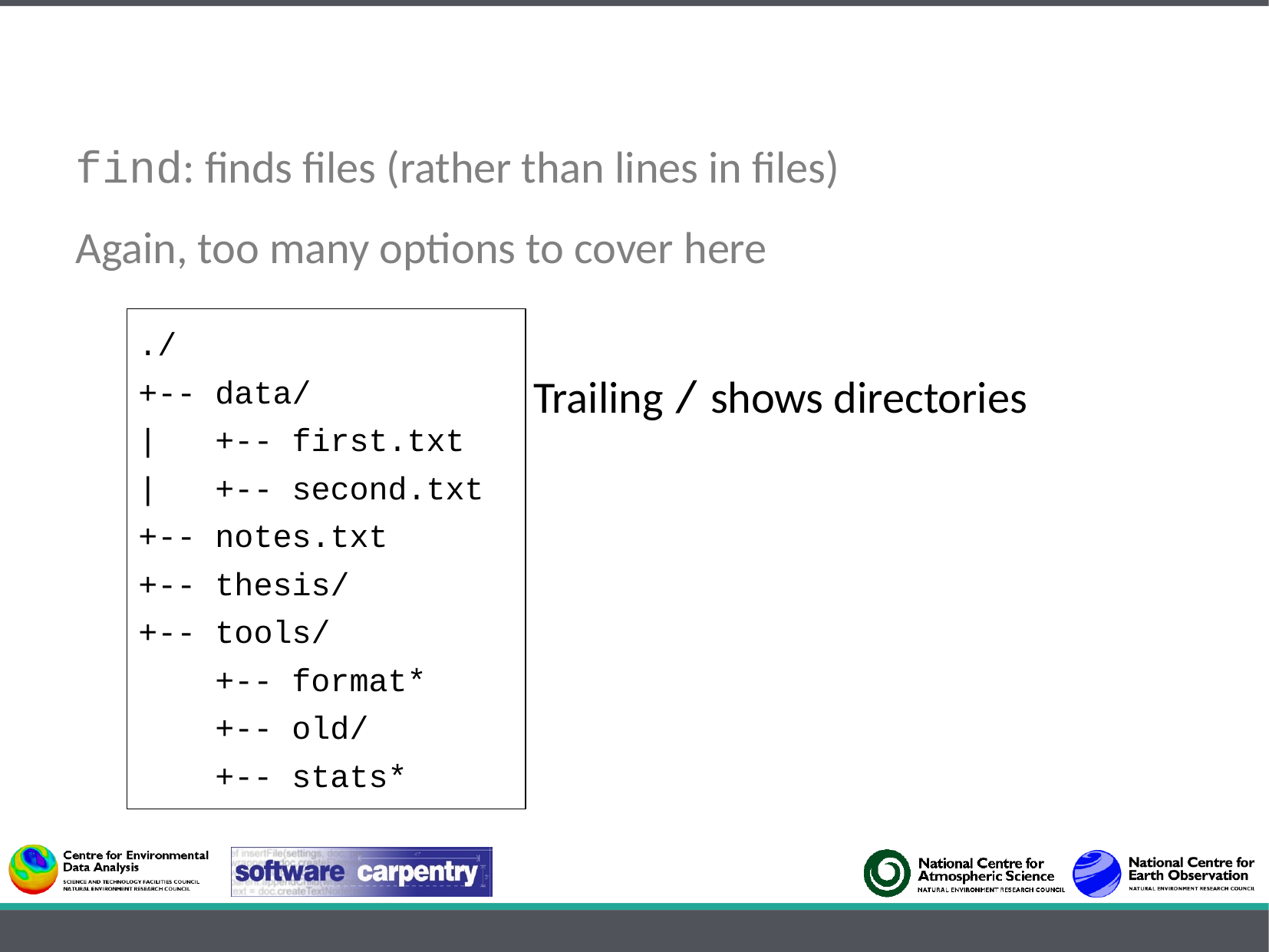

find: finds files (rather than lines in files)
Again, too many options to cover here

Trailing / shows directories
./
+-- data/
|   +-- first.txt
|   +-- second.txt
+-- notes.txt
+-- thesis/
+-- tools/
    +-- format*
    +-- old/
    +-- stats*